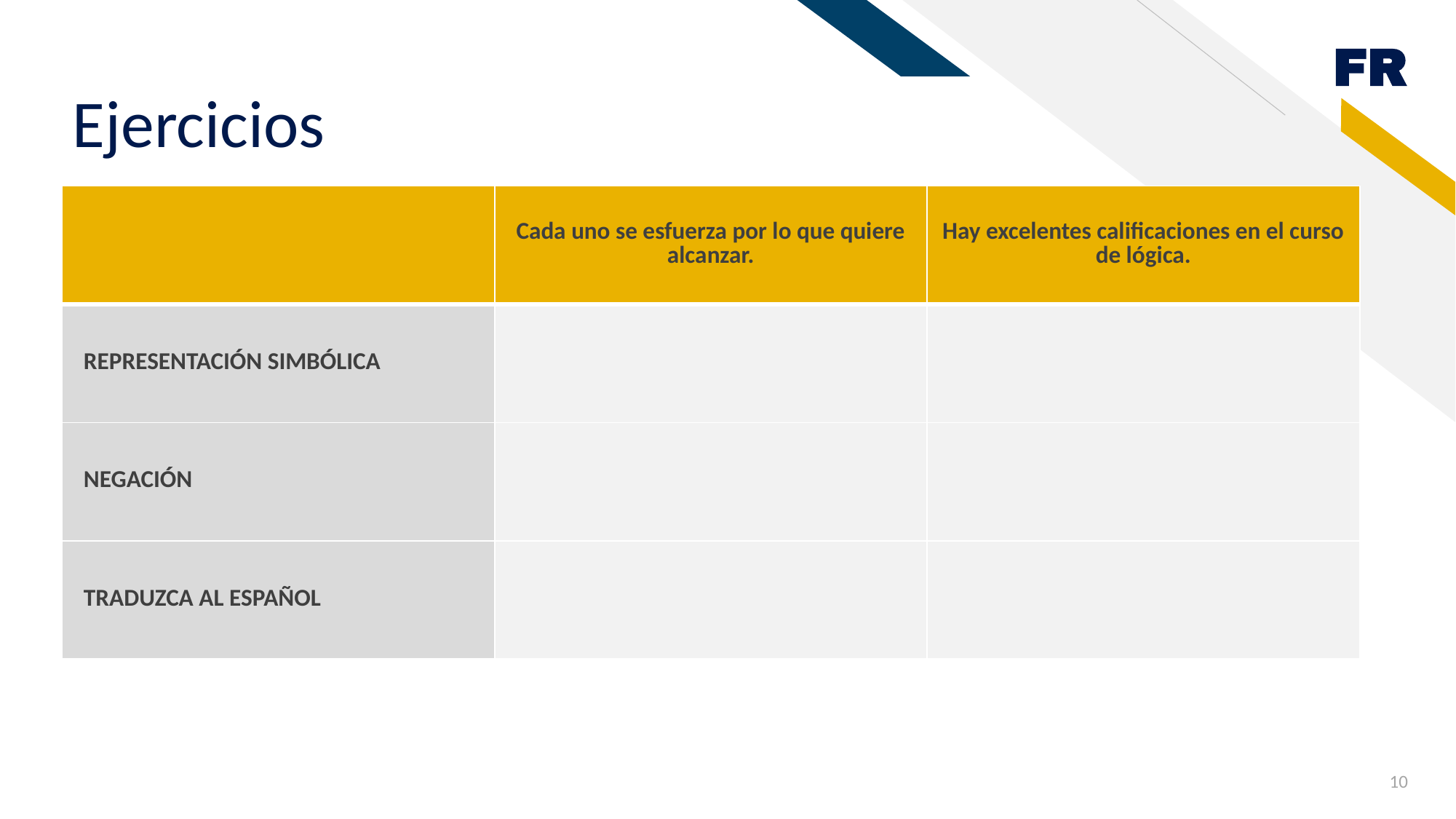

# Ejercicios
|  | Cada uno se esfuerza por lo que quiere alcanzar. | Hay excelentes calificaciones en el curso de lógica. |
| --- | --- | --- |
| REPRESENTACIÓN SIMBÓLICA |  |  |
| NEGACIÓN |  |  |
| TRADUZCA AL ESPAÑOL |  |  |
10